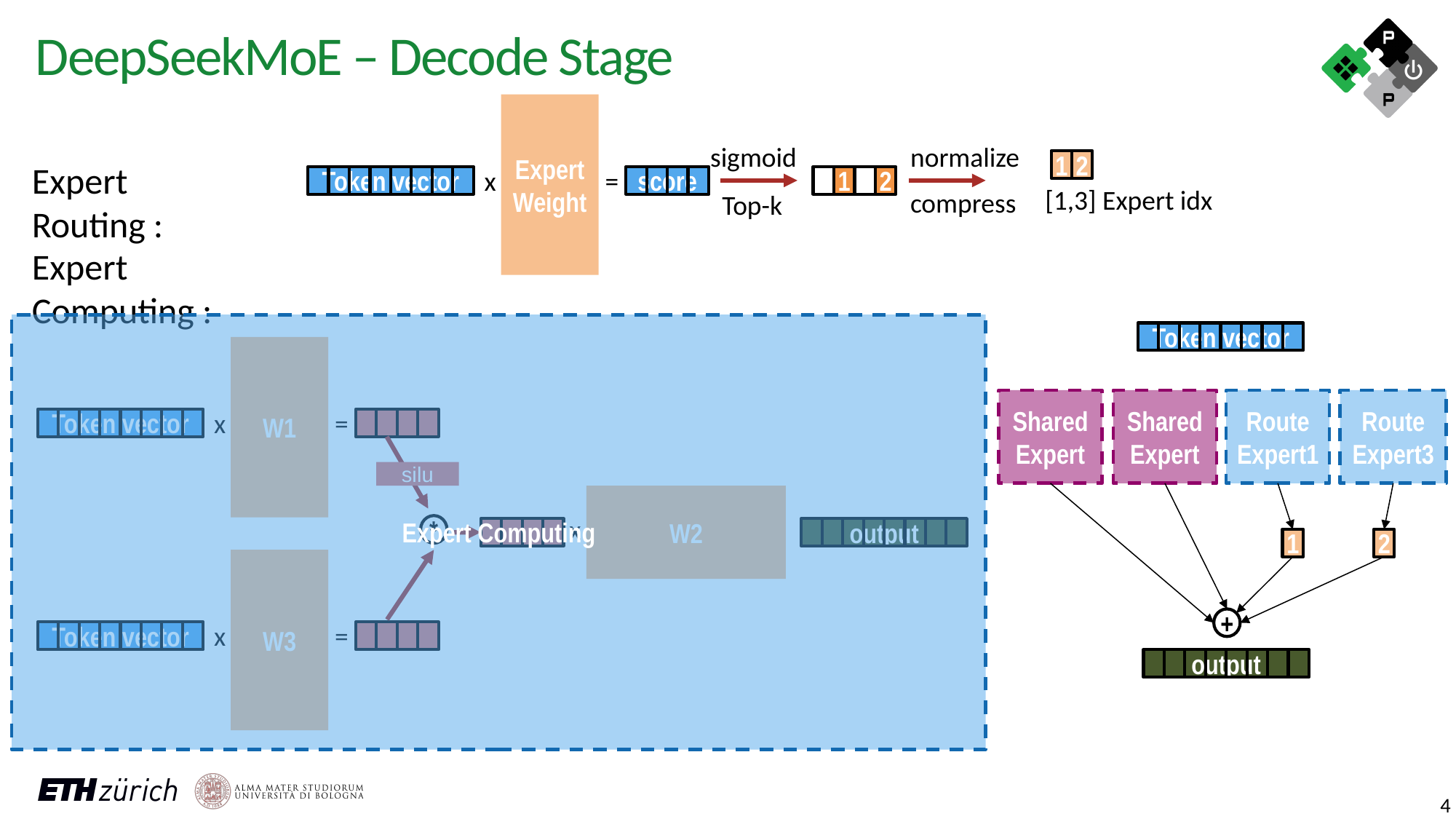

DeepSeekMoE – Decode Stage
Expert
Weight
sigmoid
normalize
1
2
Expert Routing :
x
=
Token vector

score

1

2
[1,3] Expert idx
compress
Top-k
Expert Computing :
Expert Computing
Token vector

W1
Shared
Expert
Shared
Expert
Route
Expert1
Route
Expert3
x
=
Token vector

silu
W2
x
*

output

1
2
W3
+
x
=
Token vector

output

4